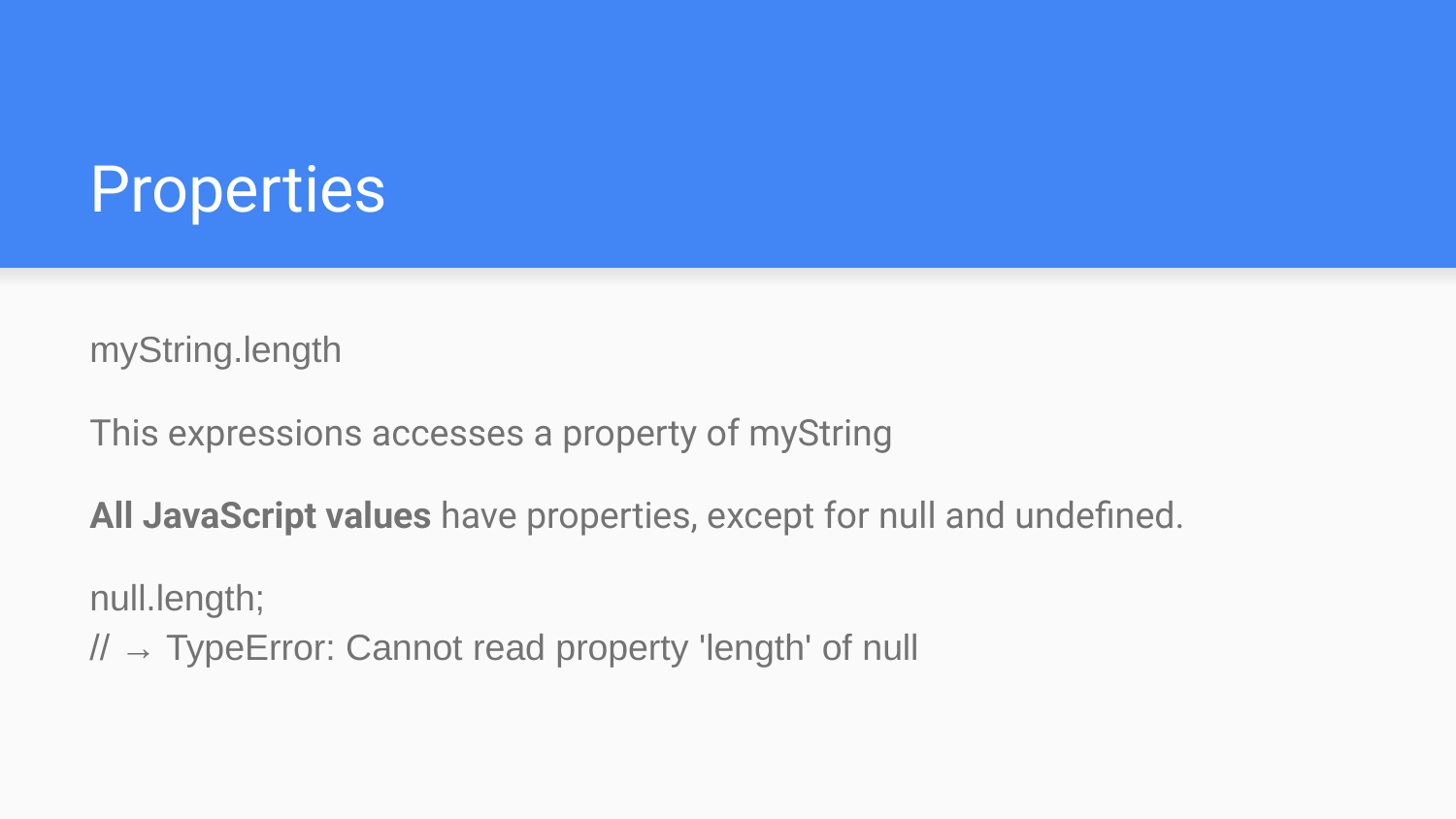

# Properties
myString.length
This expressions accesses a property of myString
All JavaScript values have properties, except for null and undefined.
null.length;
// → TypeError: Cannot read property 'length' of null